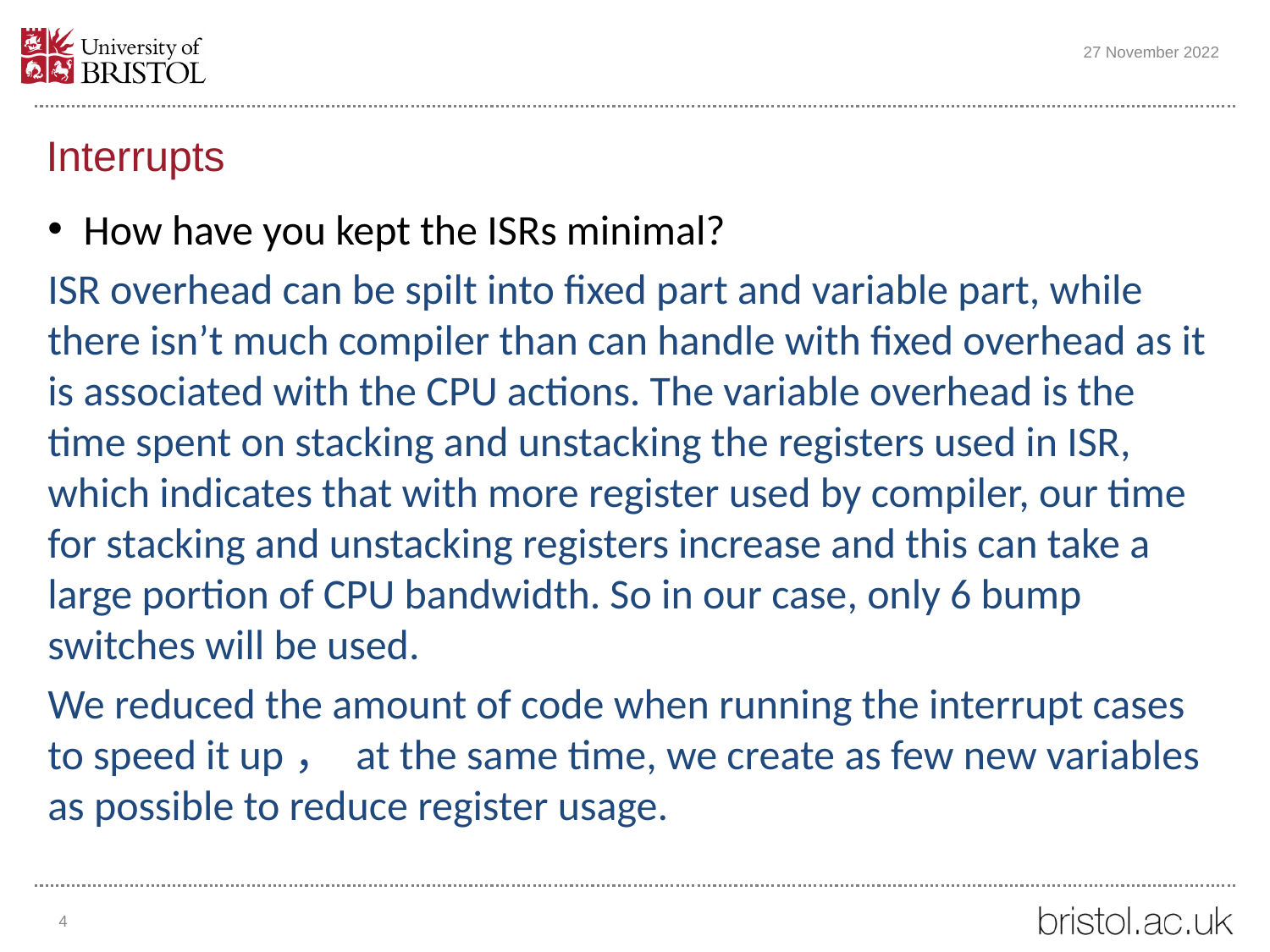

27 November 2022
# Interrupts
How have you kept the ISRs minimal?
ISR overhead can be spilt into fixed part and variable part, while there isn’t much compiler than can handle with fixed overhead as it is associated with the CPU actions. The variable overhead is the time spent on stacking and unstacking the registers used in ISR, which indicates that with more register used by compiler, our time for stacking and unstacking registers increase and this can take a large portion of CPU bandwidth. So in our case, only 6 bump switches will be used.
We reduced the amount of code when running the interrupt cases to speed it up， at the same time, we create as few new variables as possible to reduce register usage.
4